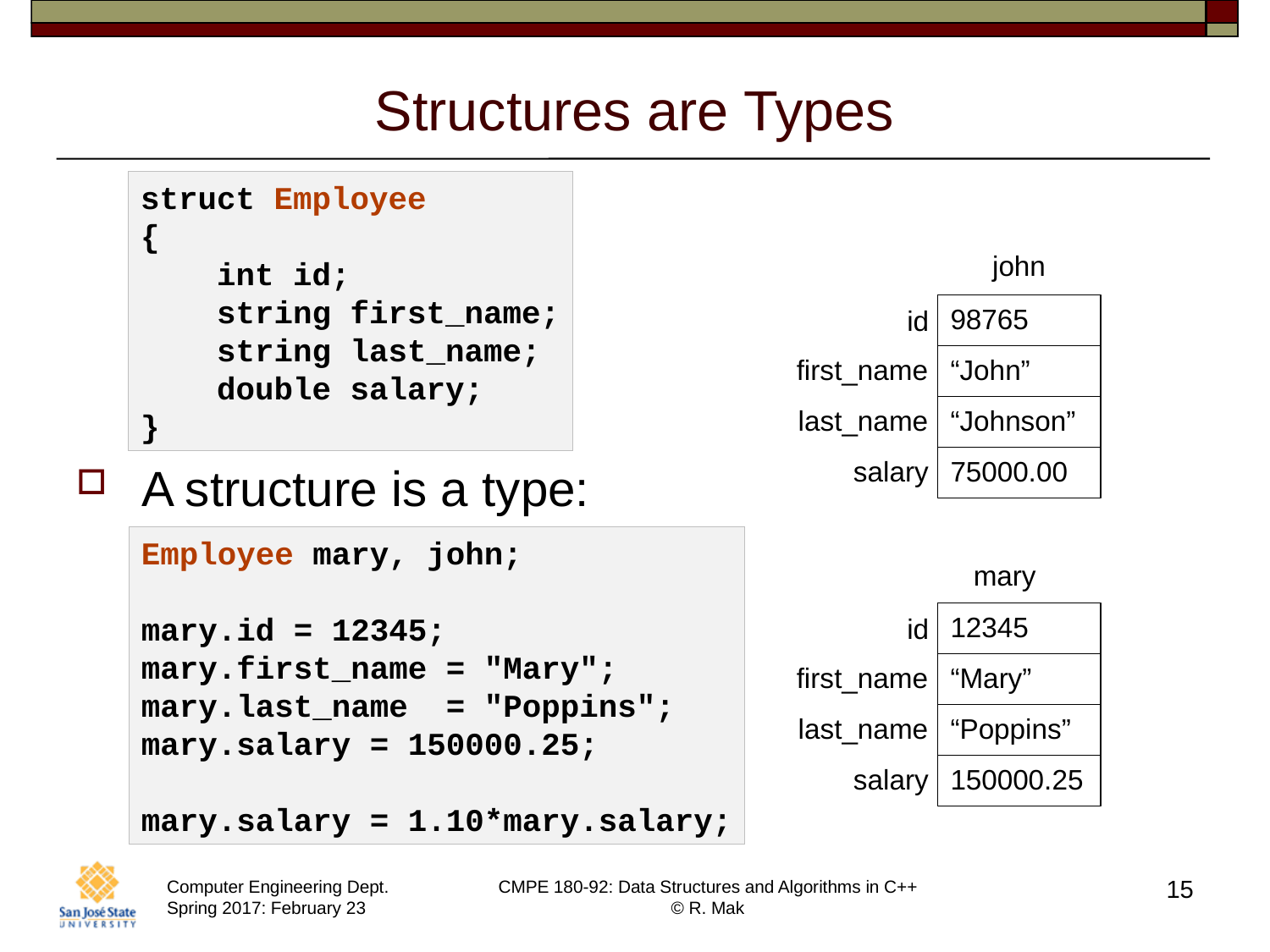

# Structures are Types
struct Employee
{
    int id;
    string first_name;
    string last_name;
    double salary;
}
john
98765
id
first_name
“John”
last_name
“Johnson”
salary
75000.00
A structure is a type:
Employee mary, john;

mary.id = 12345;
mary.first_name = "Mary";
mary.last_name  = "Poppins";
mary.salary = 150000.25;

mary.salary = 1.10*mary.salary;
mary
12345
id
first_name
“Mary”
last_name
“Poppins”
salary
150000.25
15